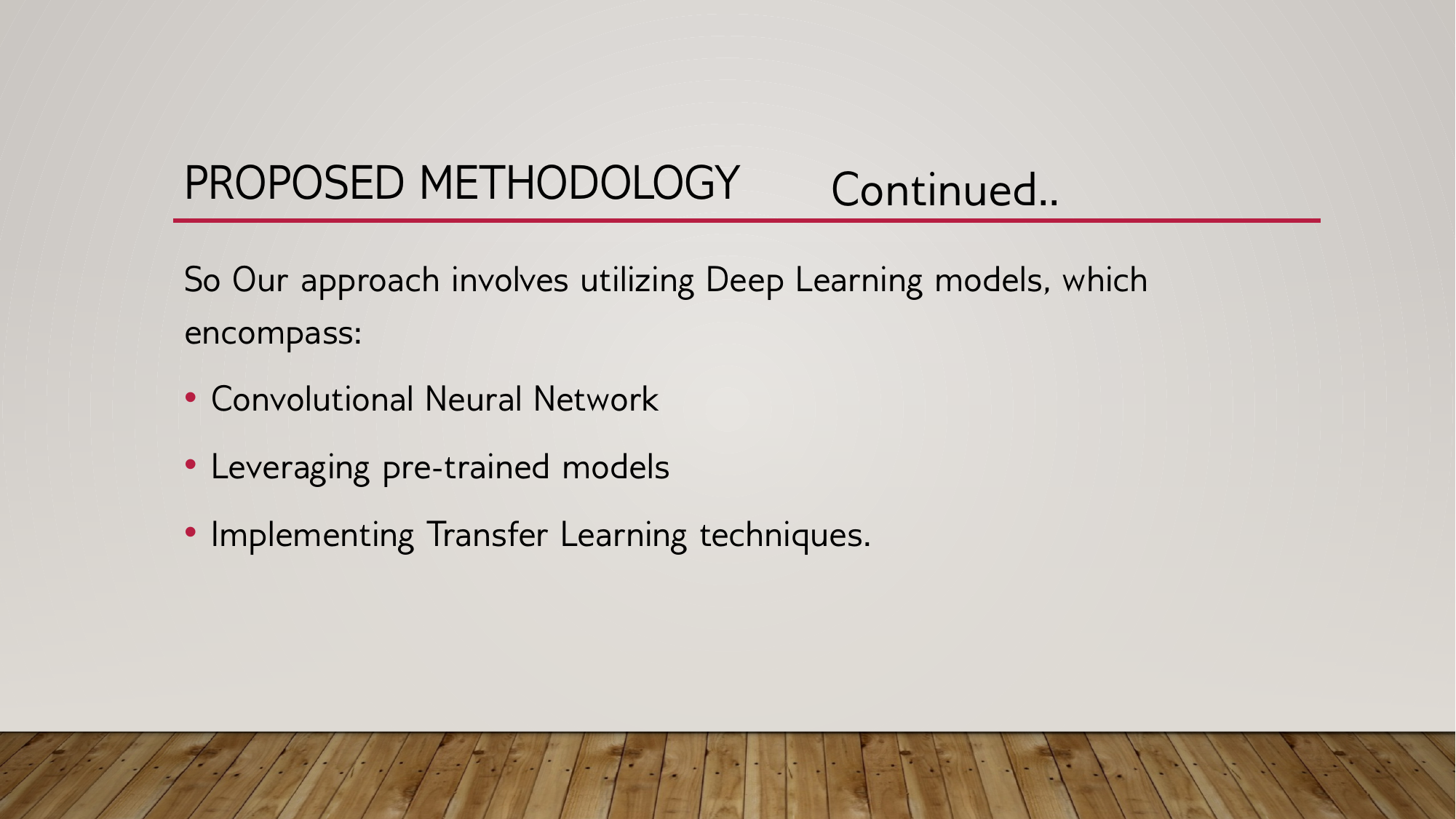

Continued..
# Proposed methodology
So Our approach involves utilizing Deep Learning models, which encompass:
Convolutional Neural Network
Leveraging pre-trained models
Implementing Transfer Learning techniques.